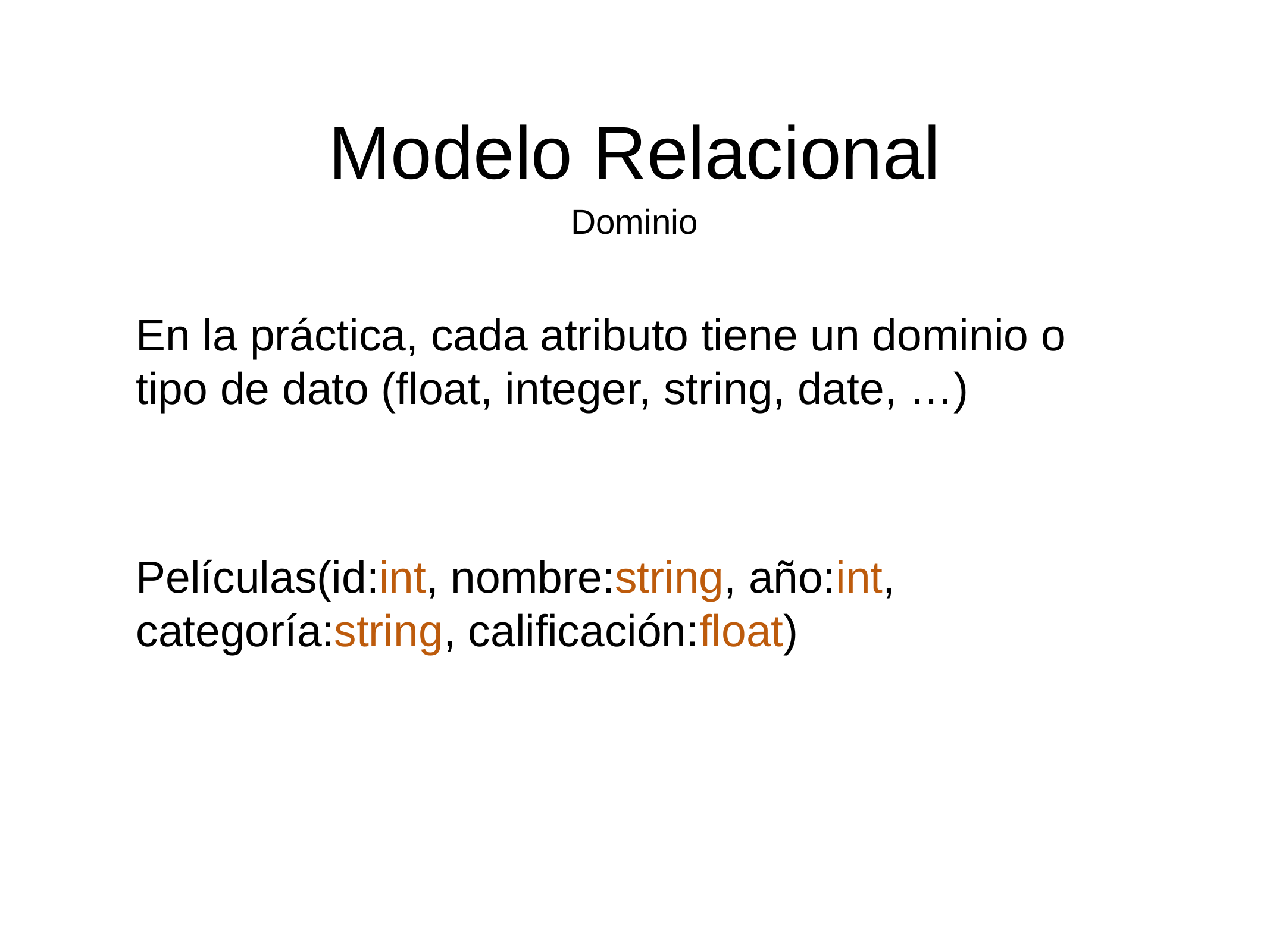

Modelo Relacional
Dominio
En la práctica, cada atributo tiene un dominio o tipo de dato (float, integer, string, date, …)
Películas(id:int, nombre:string, año:int, categoría:string, calificación:float)